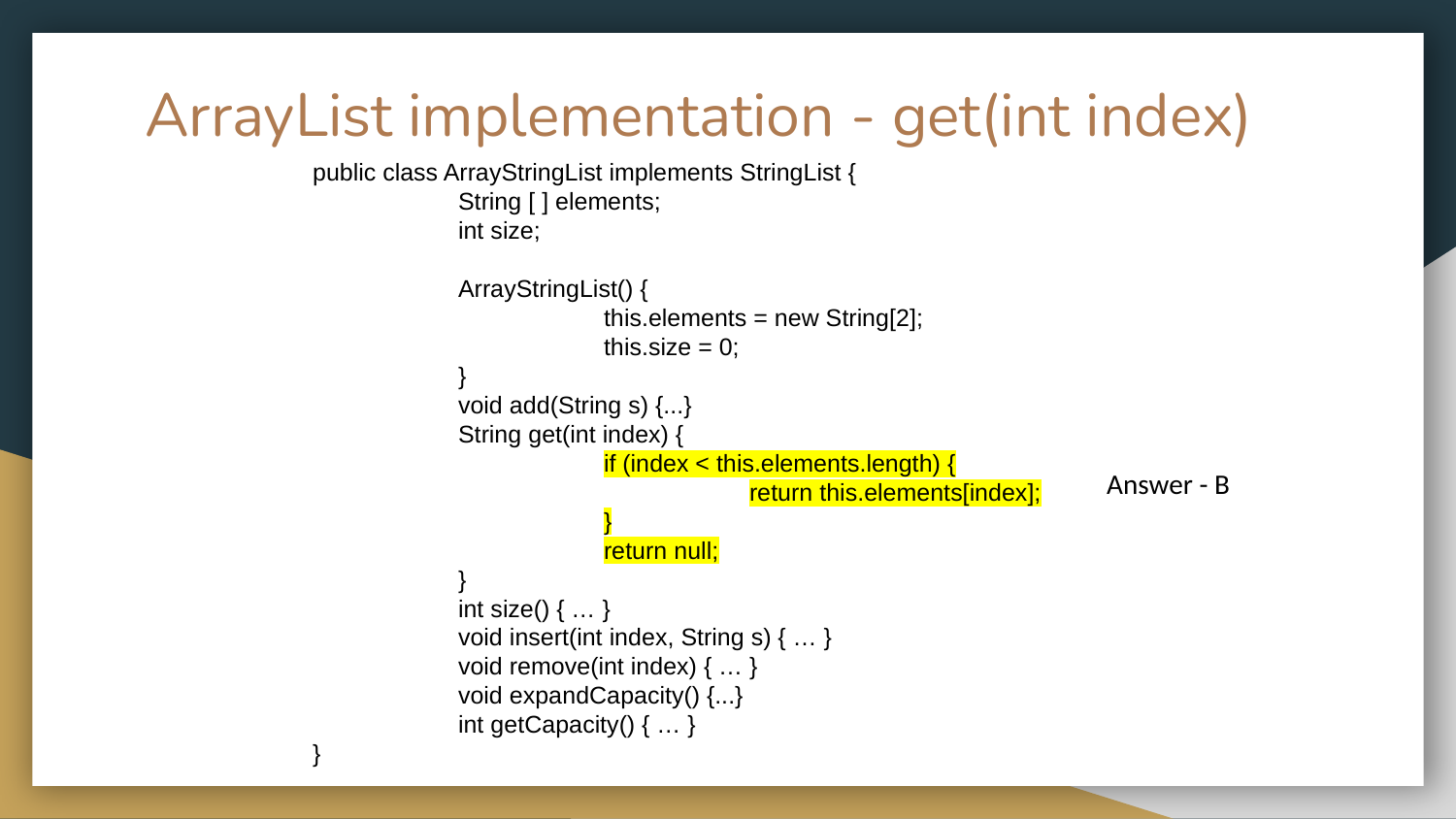

# ArrayList implementation - get(int index)
public class ArrayStringList implements StringList {
	String [ ] elements;
	int size;

	ArrayStringList() {
		this.elements = new String[2];
		this.size = 0;
	}
  	void add(String s) {...}
 	String get(int index) {
		if (index < this.elements.length) {
			return this.elements[index];
		}
		return null;
	}
    	int size() { … }
  	void insert(int index, String s) { … }
  	void remove(int index) { … }
	void expandCapacity() {...}
	int getCapacity() { … }
}

Answer - B